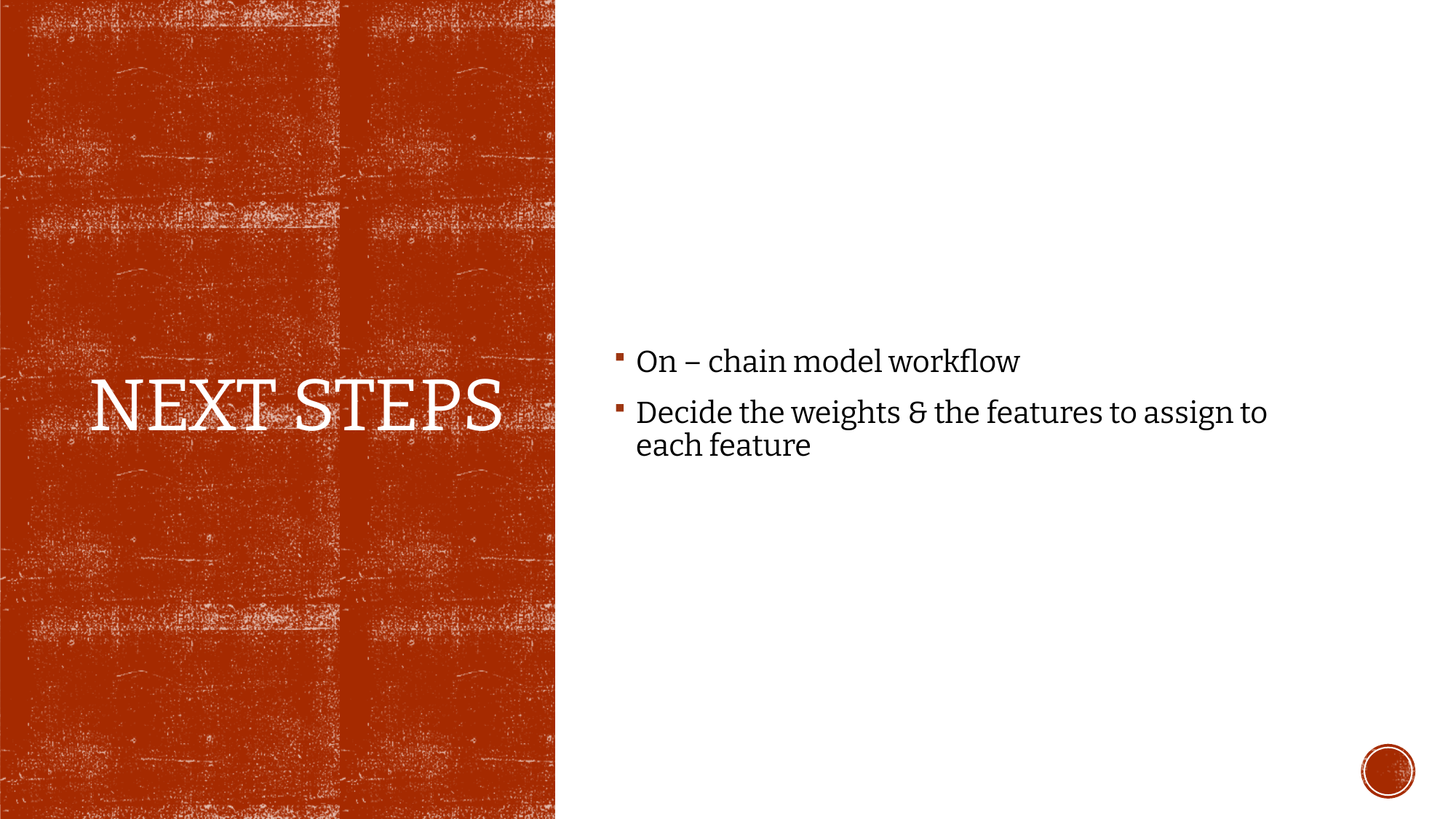

On – chain model workflow
Decide the weights & the features to assign to each feature
# Next Steps